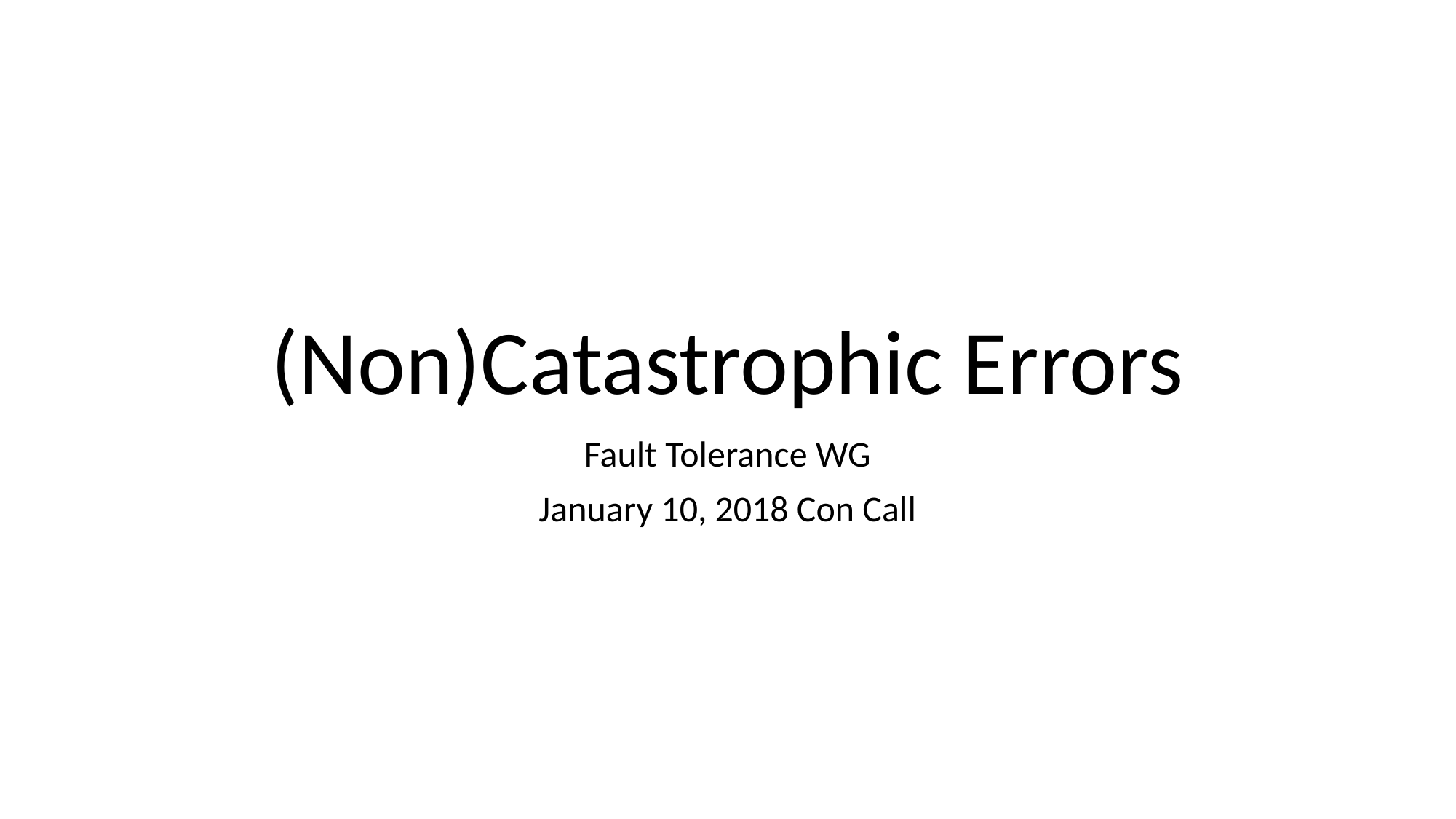

# (Non)Catastrophic Errors
Fault Tolerance WG
January 10, 2018 Con Call